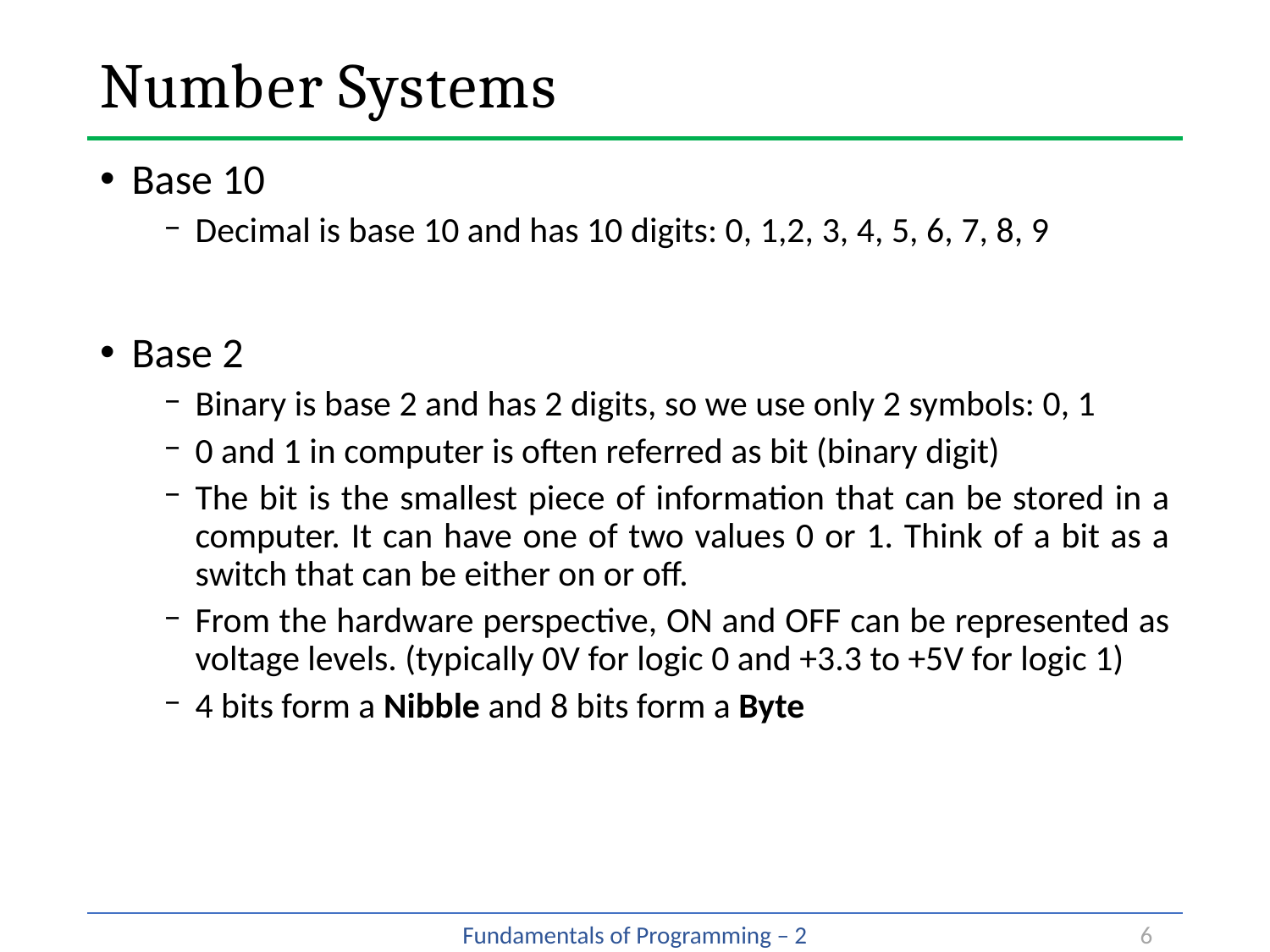

# Number Systems
Base 10
Decimal is base 10 and has 10 digits: 0, 1,2, 3, 4, 5, 6, 7, 8, 9

Base 2
Binary is base 2 and has 2 digits, so we use only 2 symbols: 0, 1
0 and 1 in computer is often referred as bit (binary digit)
The bit is the smallest piece of information that can be stored in a computer. It can have one of two values 0 or 1. Think of a bit as a switch that can be either on or off.
From the hardware perspective, ON and OFF can be represented as voltage levels. (typically 0V for logic 0 and +3.3 to +5V for logic 1)
4 bits form a Nibble and 8 bits form a Byte

6